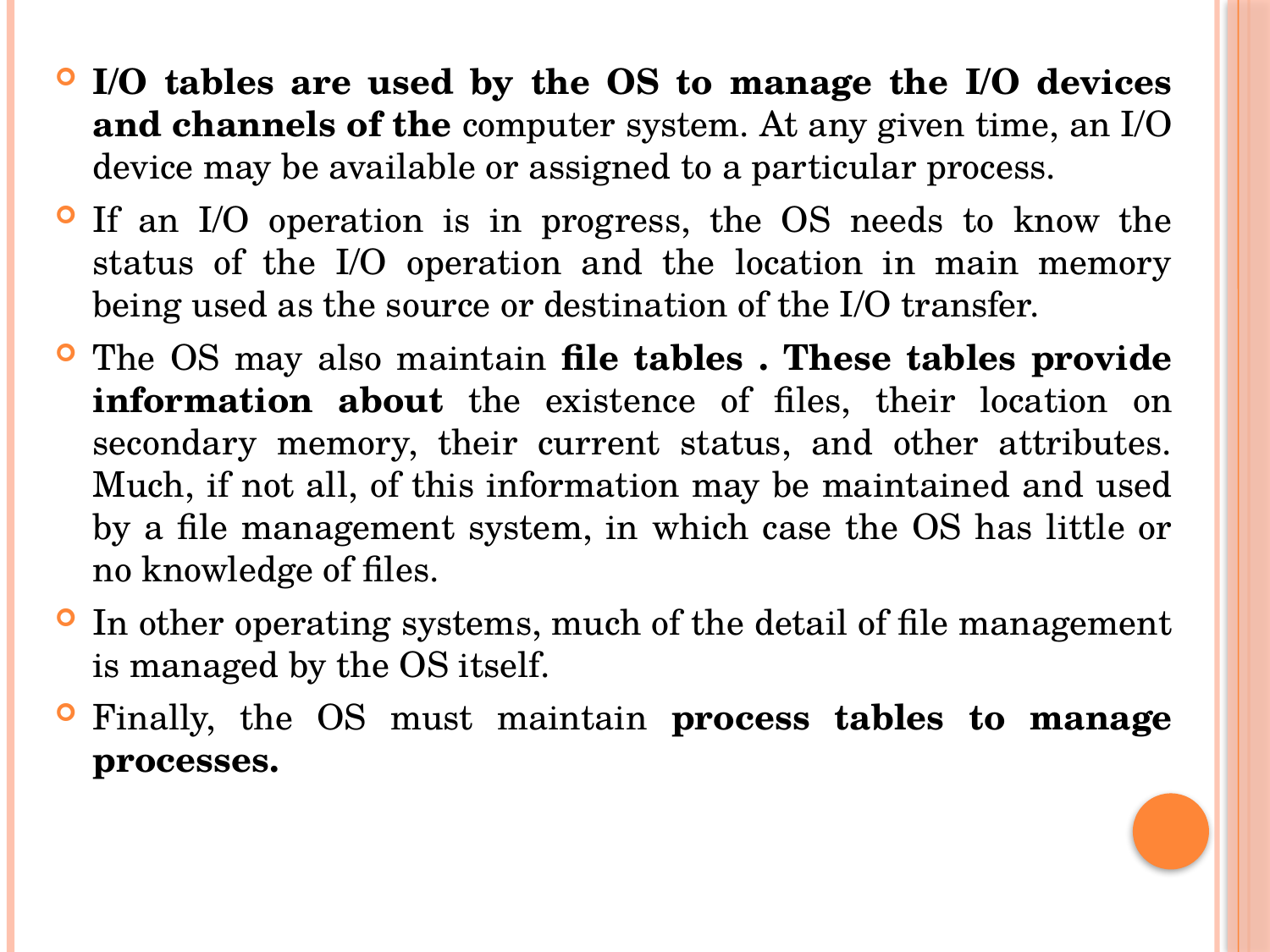

I/O tables are used by the OS to manage the I/O devices and channels of the computer system. At any given time, an I/O device may be available or assigned to a particular process.
If an I/O operation is in progress, the OS needs to know the status of the I/O operation and the location in main memory being used as the source or destination of the I/O transfer.
The OS may also maintain file tables . These tables provide information about the existence of files, their location on secondary memory, their current status, and other attributes. Much, if not all, of this information may be maintained and used by a file management system, in which case the OS has little or no knowledge of files.
In other operating systems, much of the detail of file management is managed by the OS itself.
Finally, the OS must maintain process tables to manage processes.